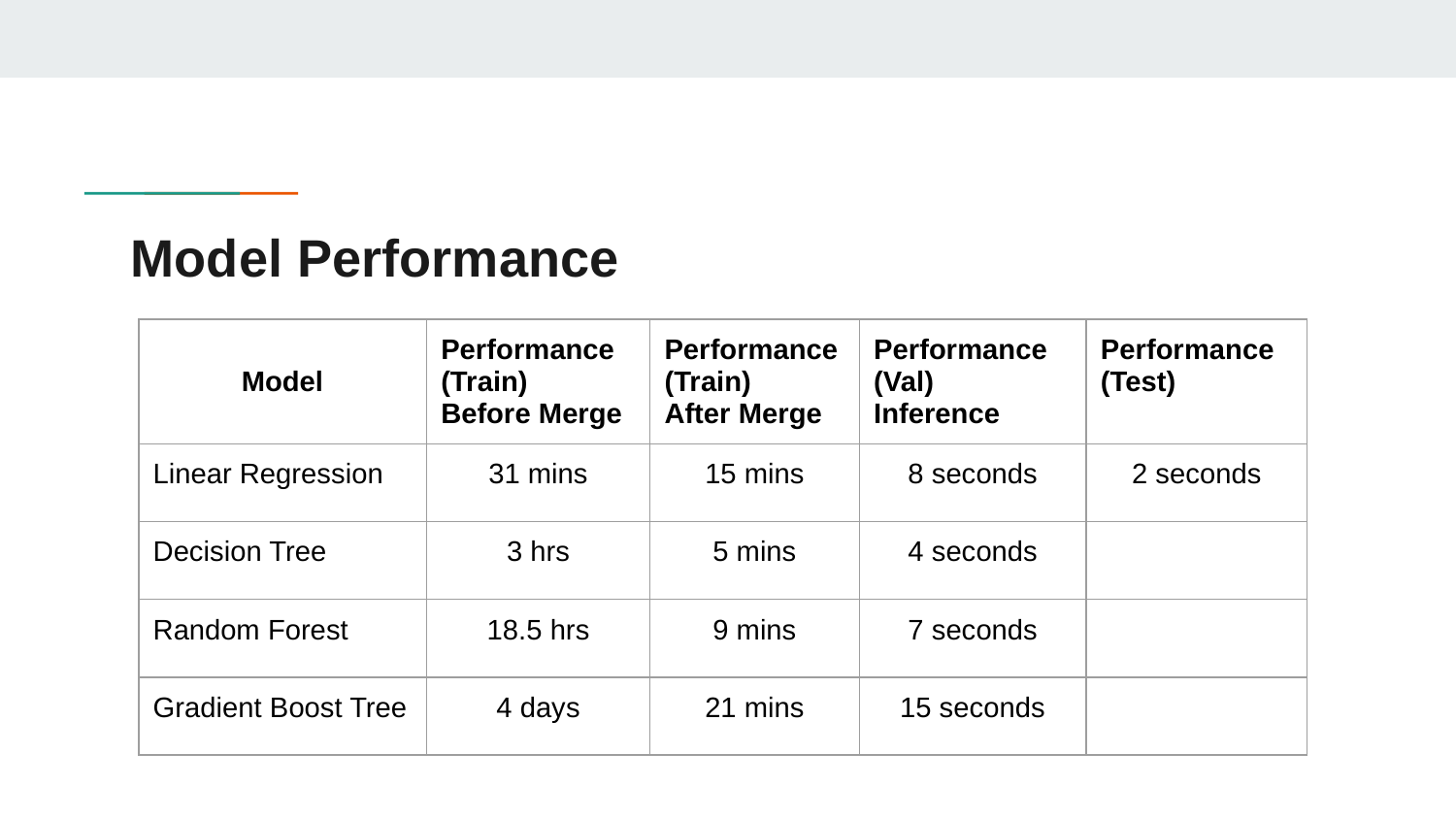

# Model Performance
| Model | Performance (Train) Before Merge | Performance (Train) After Merge | Performance (Val) Inference | Performance (Test) |
| --- | --- | --- | --- | --- |
| Linear Regression | 31 mins | 15 mins | 8 seconds | 2 seconds |
| Decision Tree | 3 hrs | 5 mins | 4 seconds |  |
| Random Forest | 18.5 hrs | 9 mins | 7 seconds |  |
| Gradient Boost Tree | 4 days | 21 mins | 15 seconds |  |